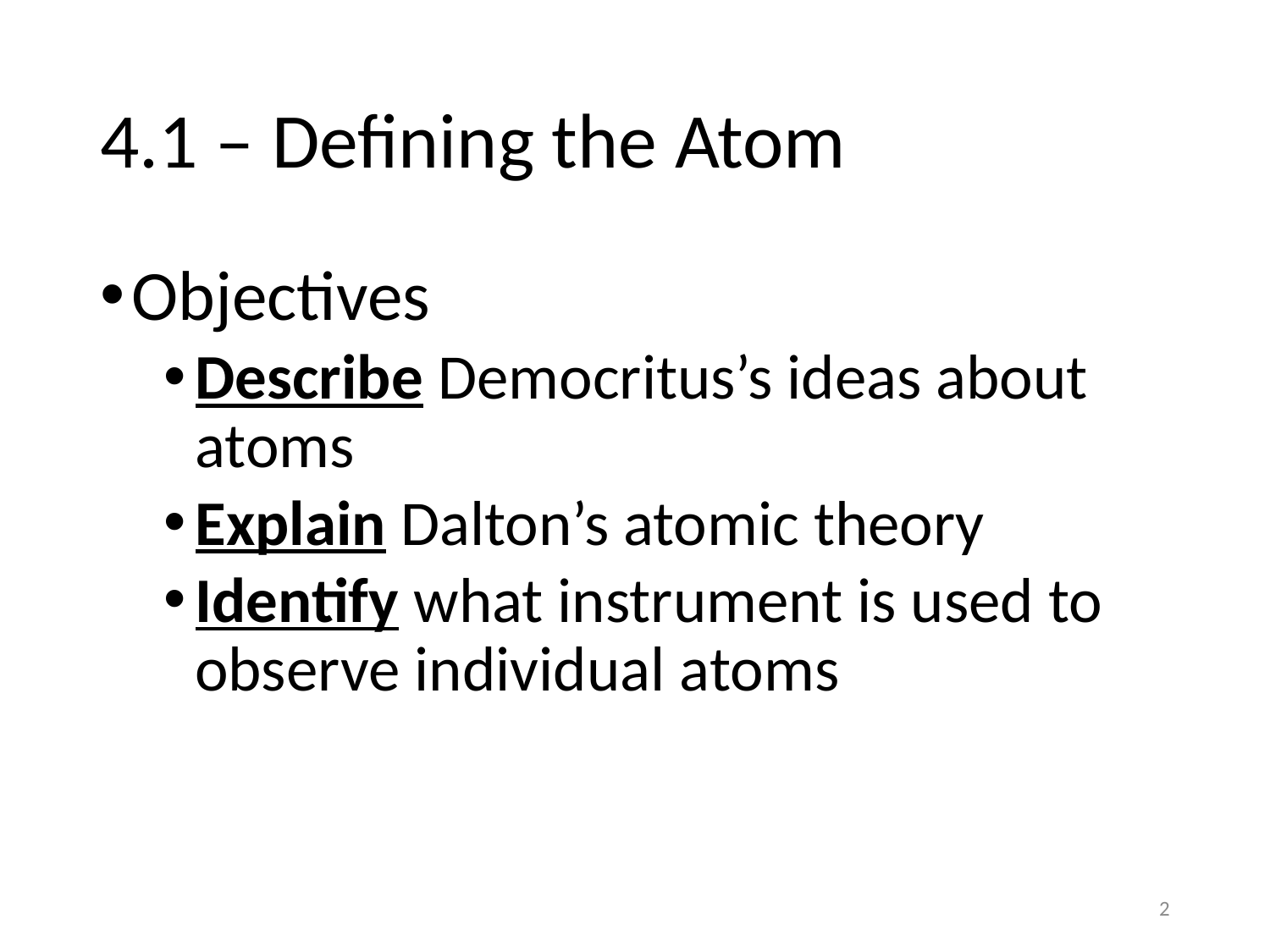

# 4.1 – Defining the Atom
Objectives
Describe Democritus’s ideas about atoms
Explain Dalton’s atomic theory
Identify what instrument is used to observe individual atoms
2